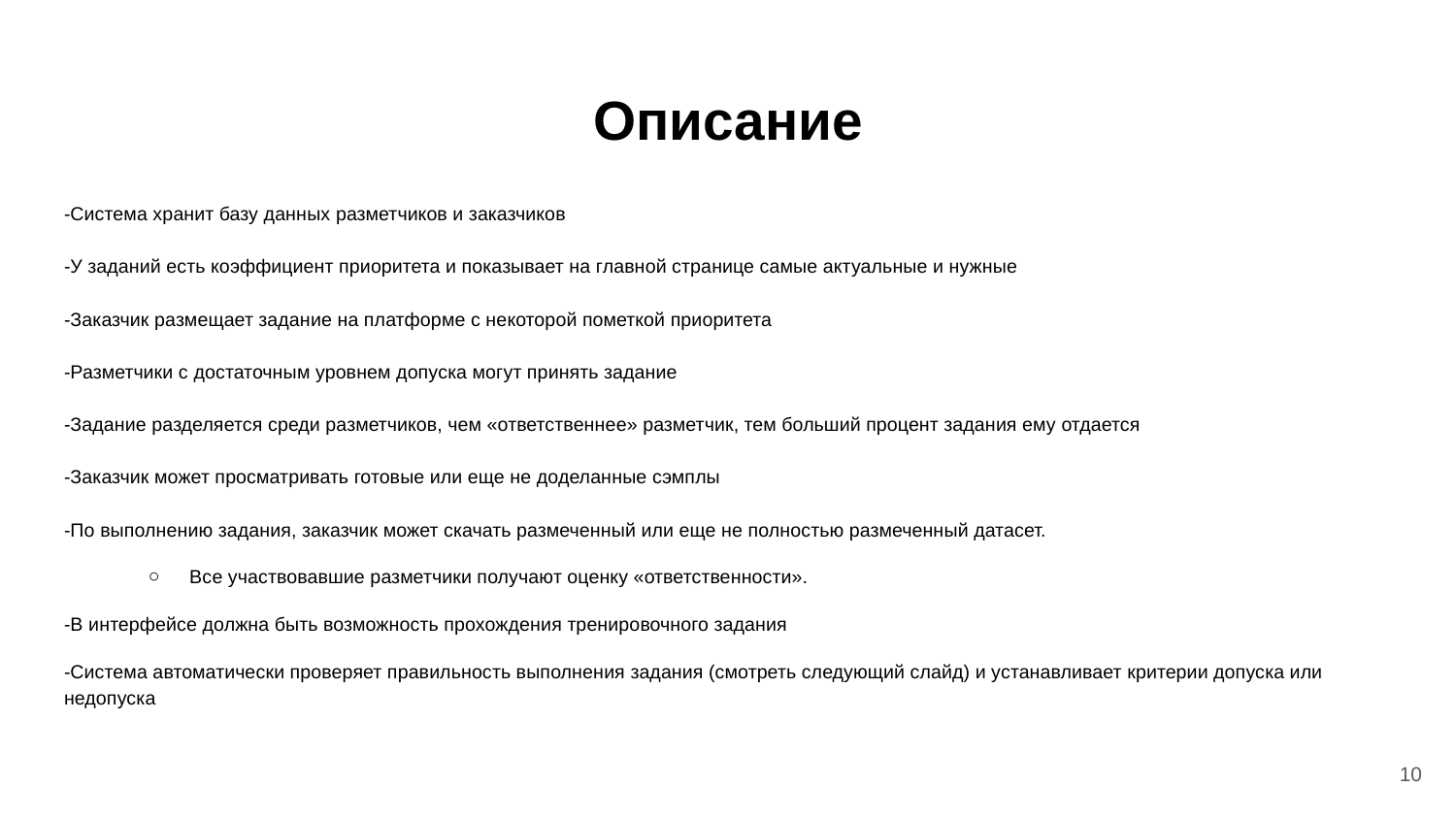

# Описание
-Система хранит базу данных разметчиков и заказчиков

-У заданий есть коэффициент приоритета и показывает на главной странице самые актуальные и нужные

-Заказчик размещает задание на платформе с некоторой пометкой приоритета

-Разметчики с достаточным уровнем допуска могут принять задание

-Задание разделяется среди разметчиков, чем «ответственнее» разметчик, тем больший процент задания ему отдается

-Заказчик может просматривать готовые или еще не доделанные сэмплы

-По выполнению задания, заказчик может скачать размеченный или еще не полностью размеченный датасет.
Все участвовавшие разметчики получают оценку «ответственности».
-В интерфейсе должна быть возможность прохождения тренировочного задания
-Система автоматически проверяет правильность выполнения задания (смотреть следующий слайд) и устанавливает критерии допуска или недопуска
10